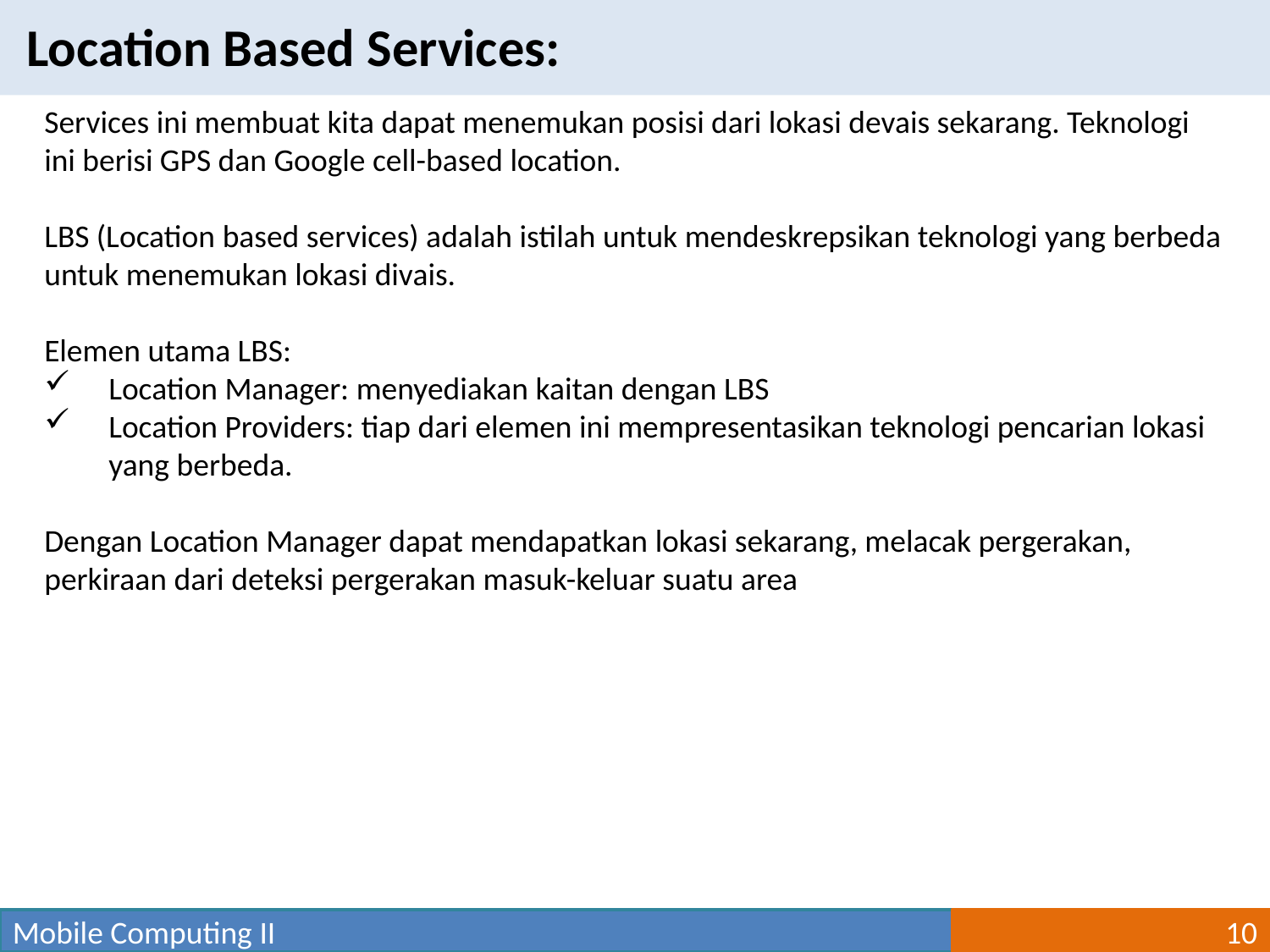

Location Based Services:
Services ini membuat kita dapat menemukan posisi dari lokasi devais sekarang. Teknologi ini berisi GPS dan Google cell-based location.

LBS (Location based services) adalah istilah untuk mendeskrepsikan teknologi yang berbeda untuk menemukan lokasi divais.

Elemen utama LBS:
Location Manager: menyediakan kaitan dengan LBS
Location Providers: tiap dari elemen ini mempresentasikan teknologi pencarian lokasi yang berbeda.

Dengan Location Manager dapat mendapatkan lokasi sekarang, melacak pergerakan, perkiraan dari deteksi pergerakan masuk-keluar suatu area

Mobile Computing II
10